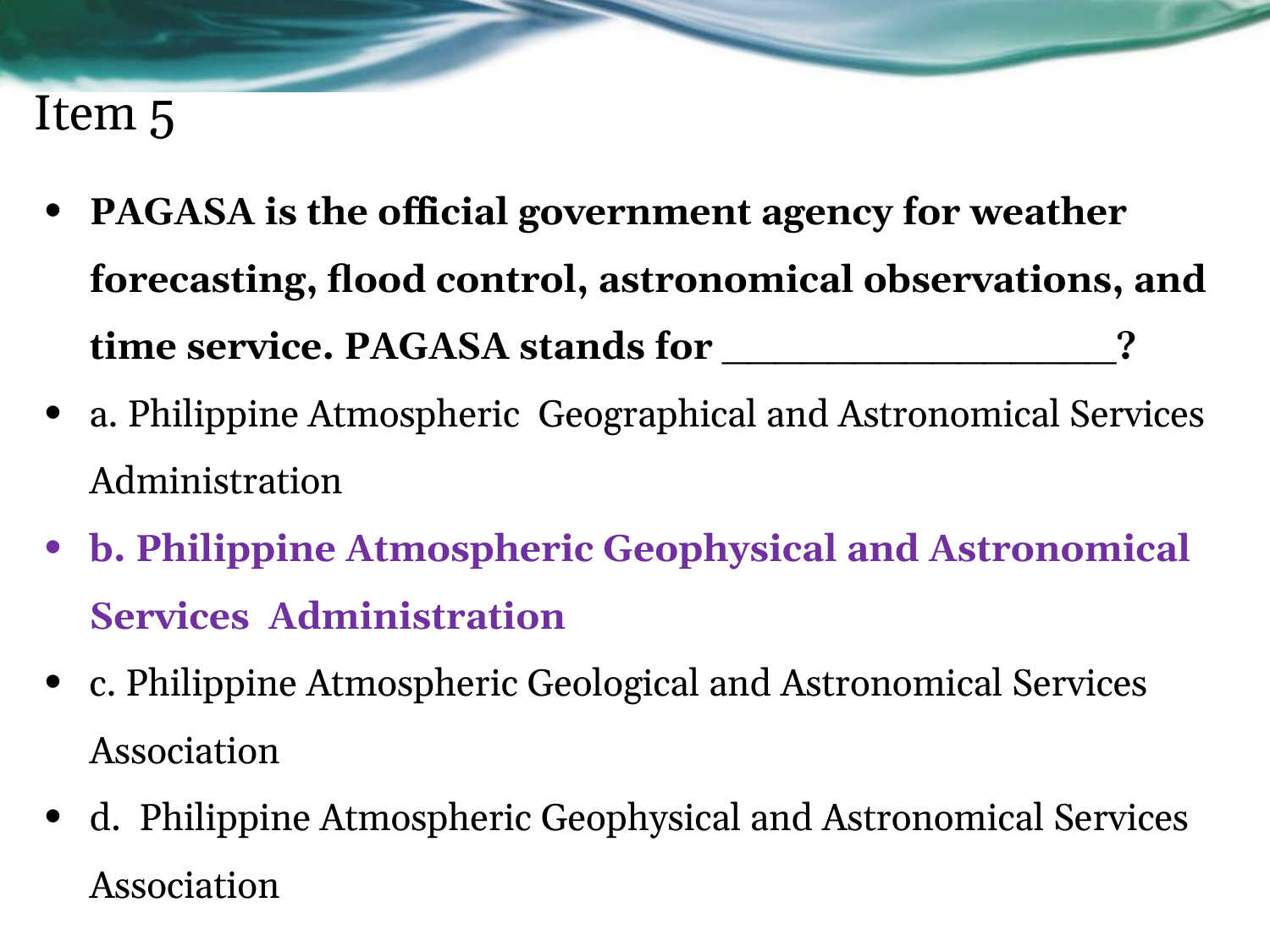

# Item 5
PAGASA is the official government agency for weather forecasting, flood control, astronomical observations, and time service. PAGASA stands for _______________?
a. Philippine Atmospheric  Geographical and Astronomical Services Administration
b. Philippine Atmospheric Geophysical and Astronomical Services  Administration
c. Philippine Atmospheric Geological and Astronomical Services Association
d.  Philippine Atmospheric Geophysical and Astronomical Services Association